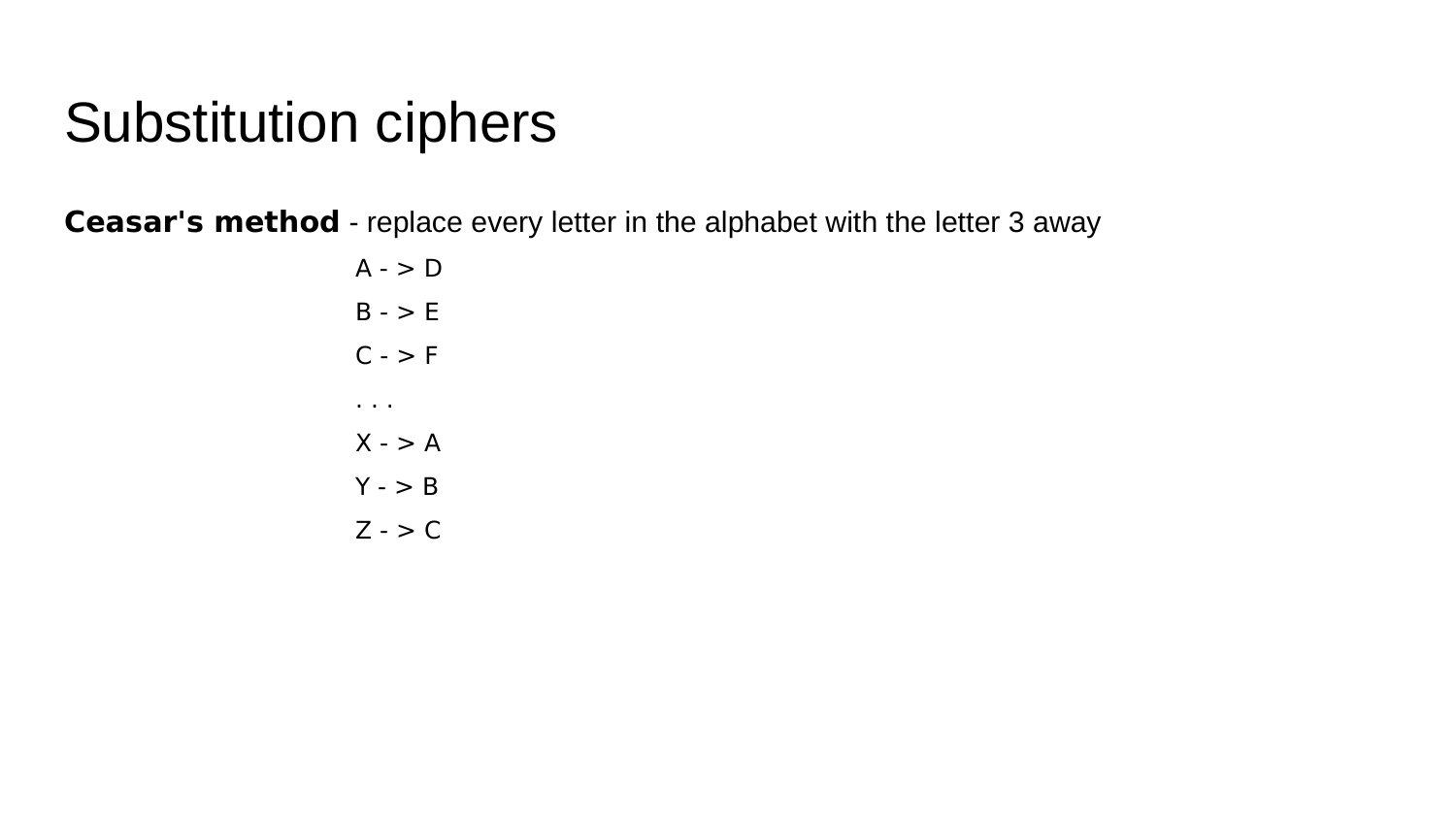

# Substitution ciphers
Ceasar's method - replace every letter in the alphabet with the letter 3 away
		A - > D
		B - > E
		C - > F
		. . .
		X - > A
		Y - > B
		Z - > C